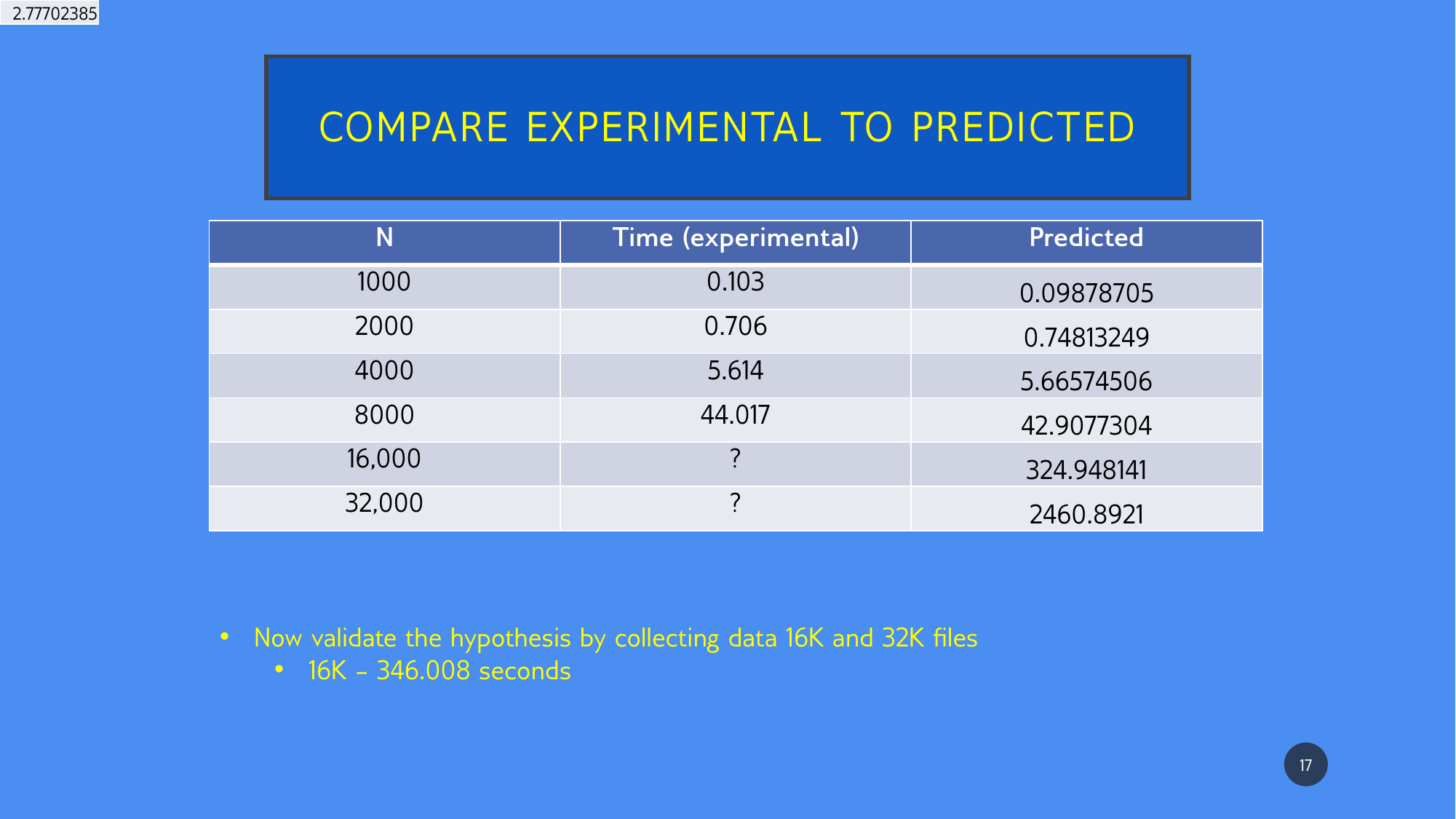

| 2.77702385 |
| --- |
# Compare experimental to predicted
| N | Time (experimental) | Predicted |
| --- | --- | --- |
| 1000 | 0.103 | 0.09878705 |
| 2000 | 0.706 | 0.74813249 |
| 4000 | 5.614 | 5.66574506 |
| 8000 | 44.017 | 42.9077304 |
| 16,000 | ? | 324.948141 |
| 32,000 | ? | 2460.8921 |
Now validate the hypothesis by collecting data 16K and 32K files
16K – 346.008 seconds
17